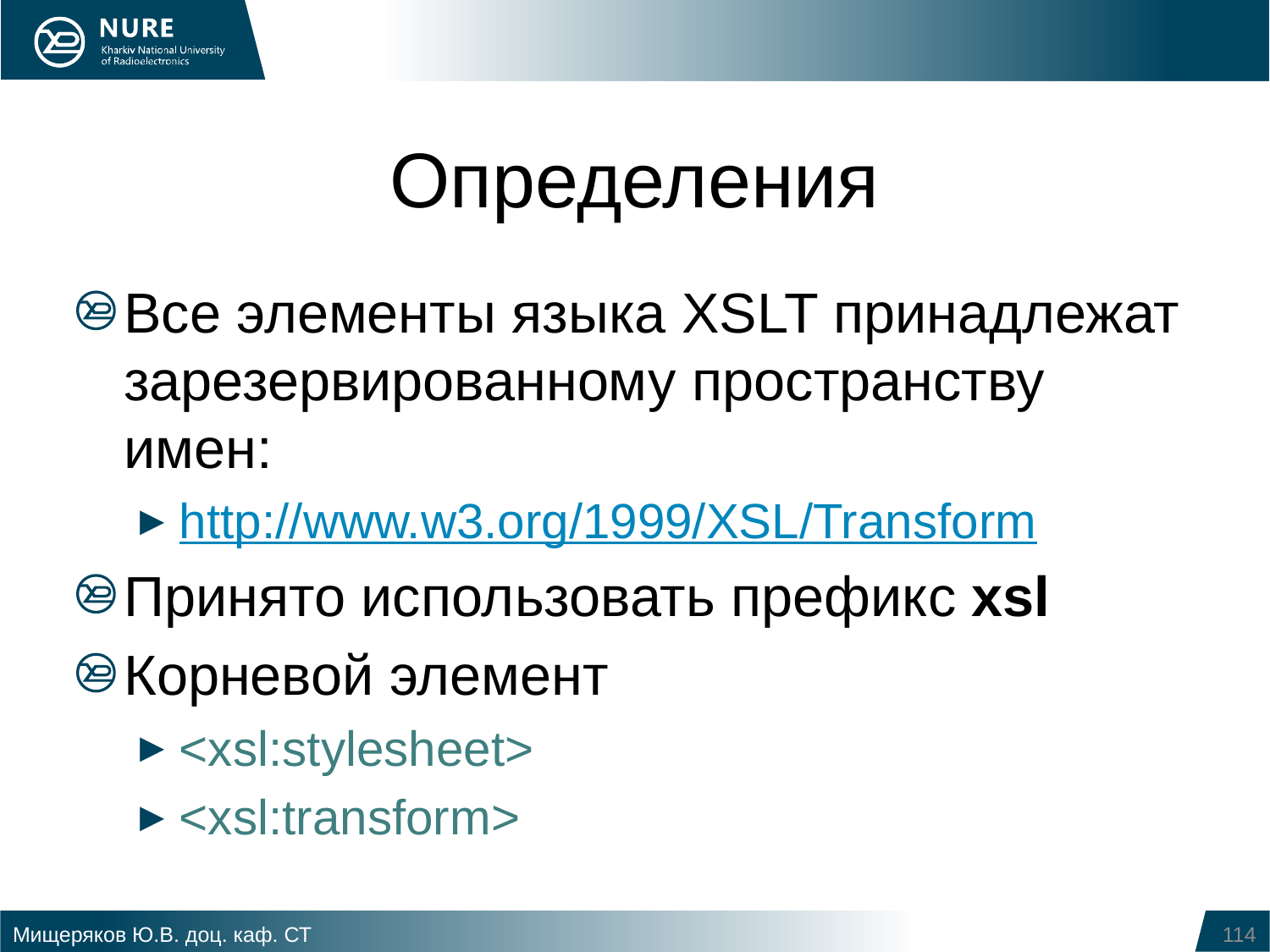

# Определения
Все элементы языка XSLT принадлежат зарезервированному пространству имен:
http://www.w3.org/1999/XSL/Transform
Принято использовать префикc xsl
Корневой элемент
<xsl:stylesheet>
<xsl:transform>
Мищеряков Ю.В. доц. каф. СТ
114